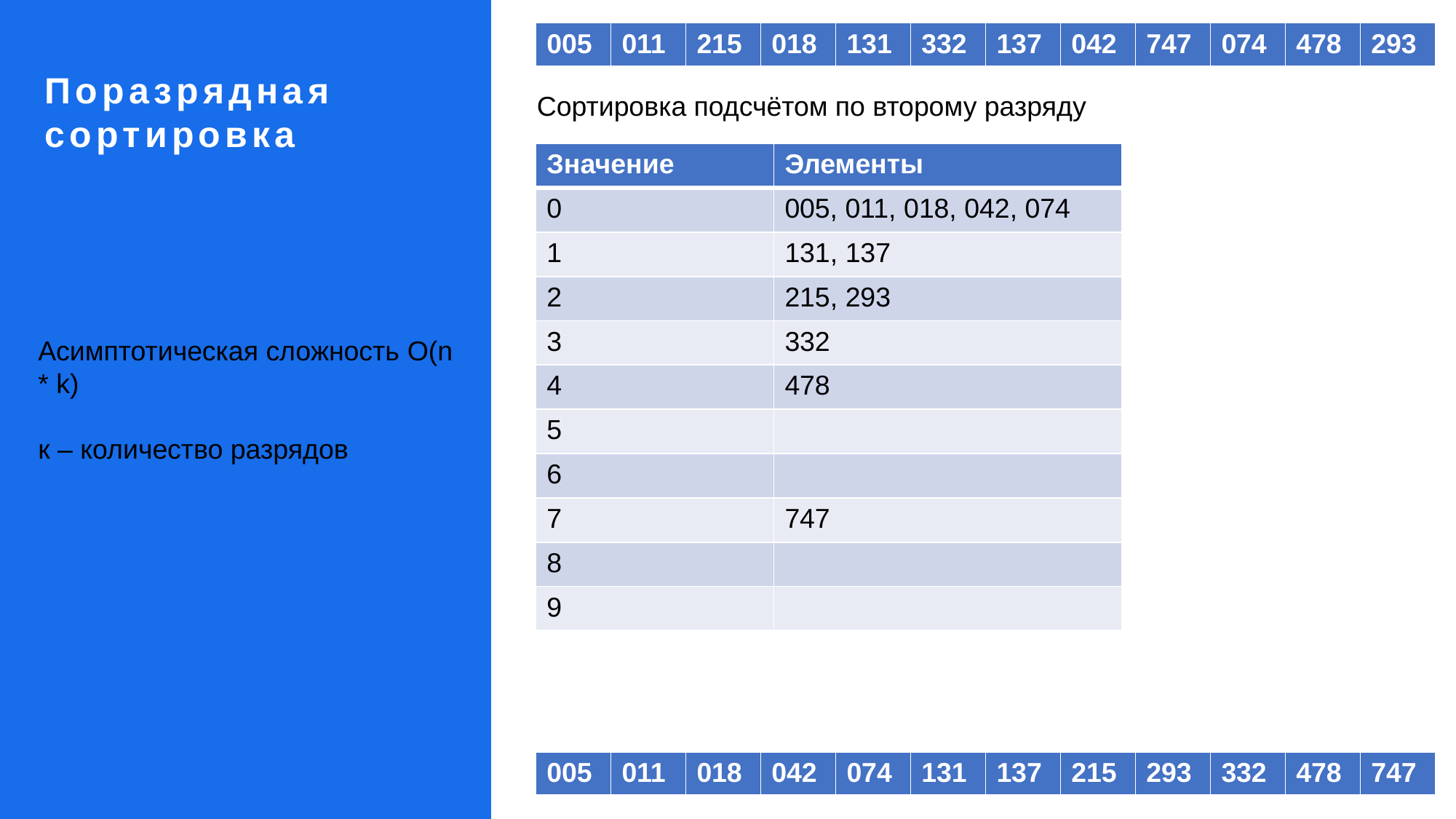

| 005 | 011 | 215 | 018 | 131 | 332 | 137 | 042 | 747 | 074 | 478 | 293 |
| --- | --- | --- | --- | --- | --- | --- | --- | --- | --- | --- | --- |
Поразрядная сортировка
Сортировка подсчётом по второму разряду
| Значение | Элементы |
| --- | --- |
| 0 | 005, 011, 018, 042, 074 |
| 1 | 131, 137 |
| 2 | 215, 293 |
| 3 | 332 |
| 4 | 478 |
| 5 |  |
| 6 |  |
| 7 | 747 |
| 8 |  |
| 9 |  |
Асимптотическая сложность O(n * k)

к – количество разрядов

| 005 | 011 | 018 | 042 | 074 | 131 | 137 | 215 | 293 | 332 | 478 | 747 |
| --- | --- | --- | --- | --- | --- | --- | --- | --- | --- | --- | --- |